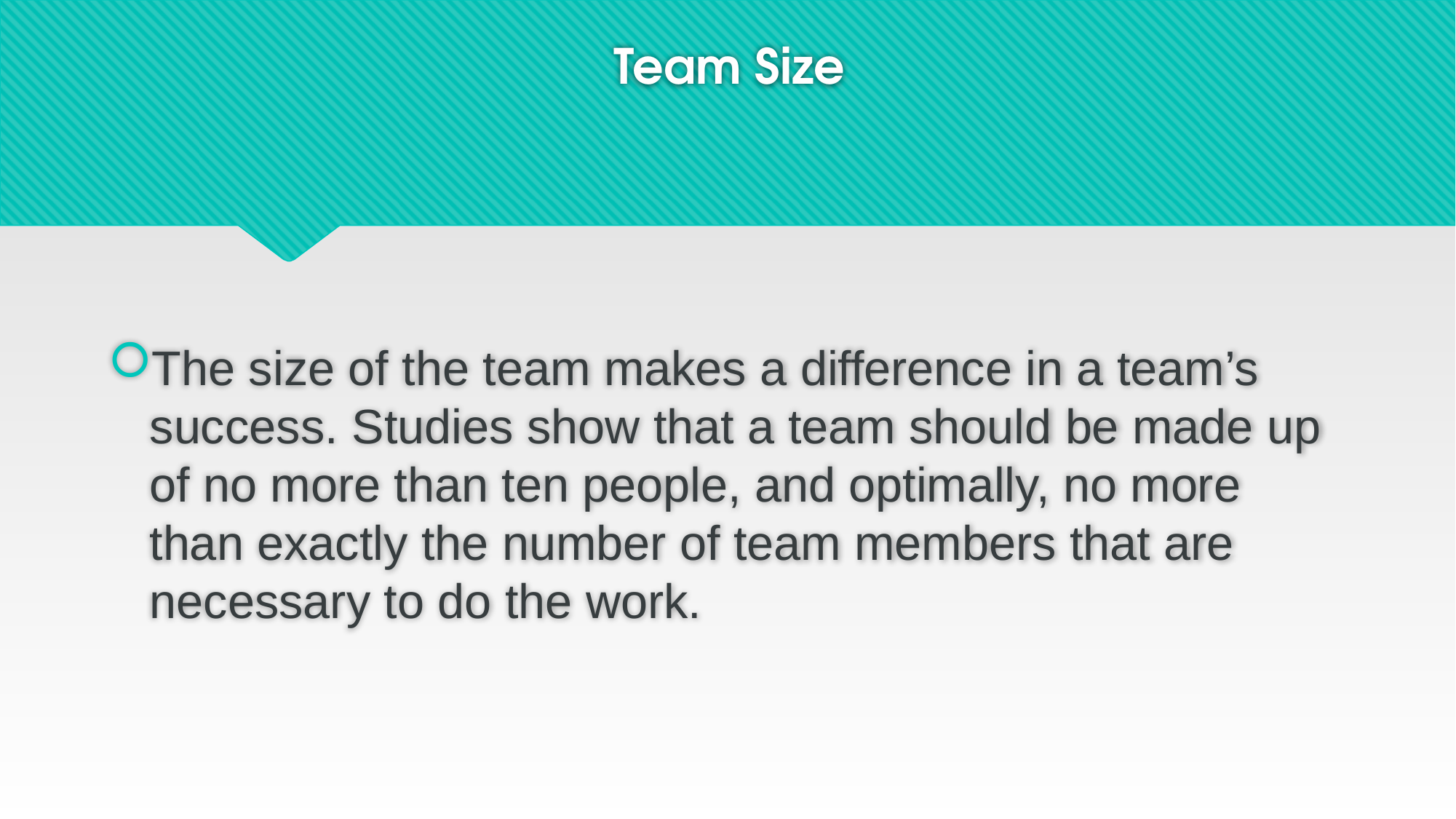

# Team Size
The size of the team makes a difference in a team’s success. Studies show that a team should be made up of no more than ten people, and optimally, no more than exactly the number of team members that are necessary to do the work.